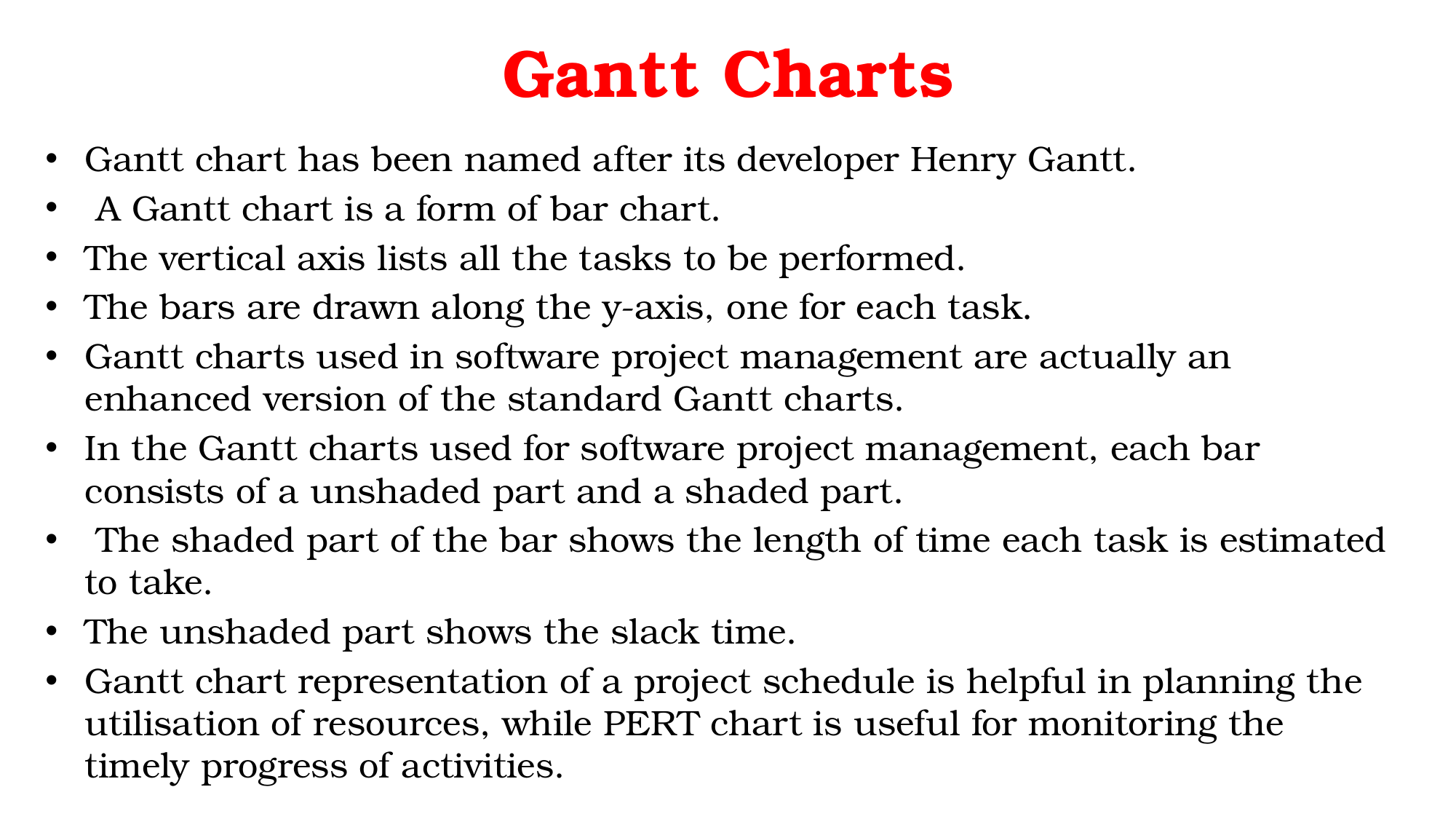

# Gantt Charts
Gantt chart has been named after its developer Henry Gantt.
 A Gantt chart is a form of bar chart.
The vertical axis lists all the tasks to be performed.
The bars are drawn along the y-axis, one for each task.
Gantt charts used in software project management are actually an enhanced version of the standard Gantt charts.
In the Gantt charts used for software project management, each bar consists of a unshaded part and a shaded part.
 The shaded part of the bar shows the length of time each task is estimated to take.
The unshaded part shows the slack time.
Gantt chart representation of a project schedule is helpful in planning the utilisation of resources, while PERT chart is useful for monitoring the timely progress of activities.